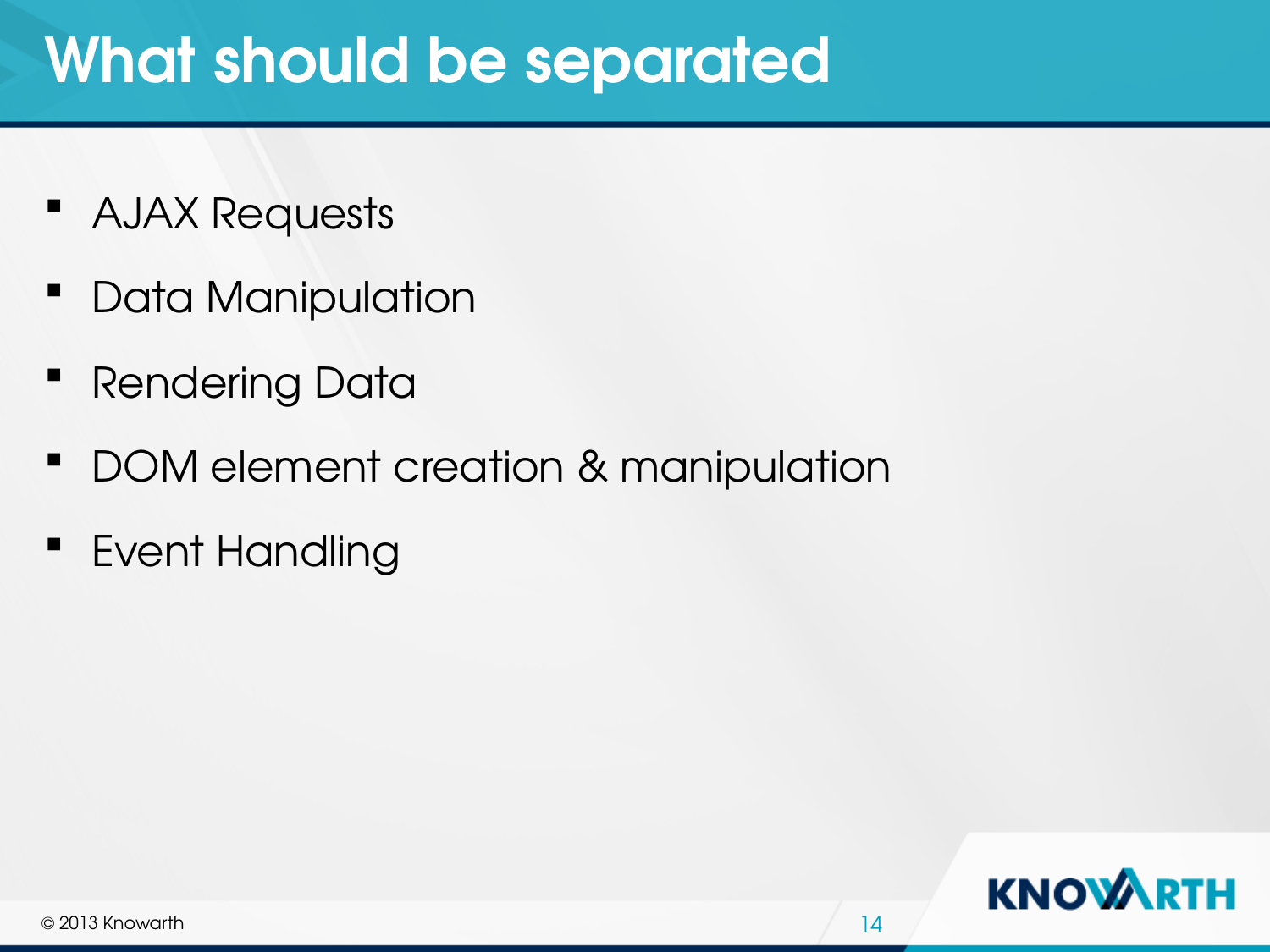

# What should be separated
AJAX Requests
Data Manipulation
Rendering Data
DOM element creation & manipulation
Event Handling

14
© 2013 Knowarth